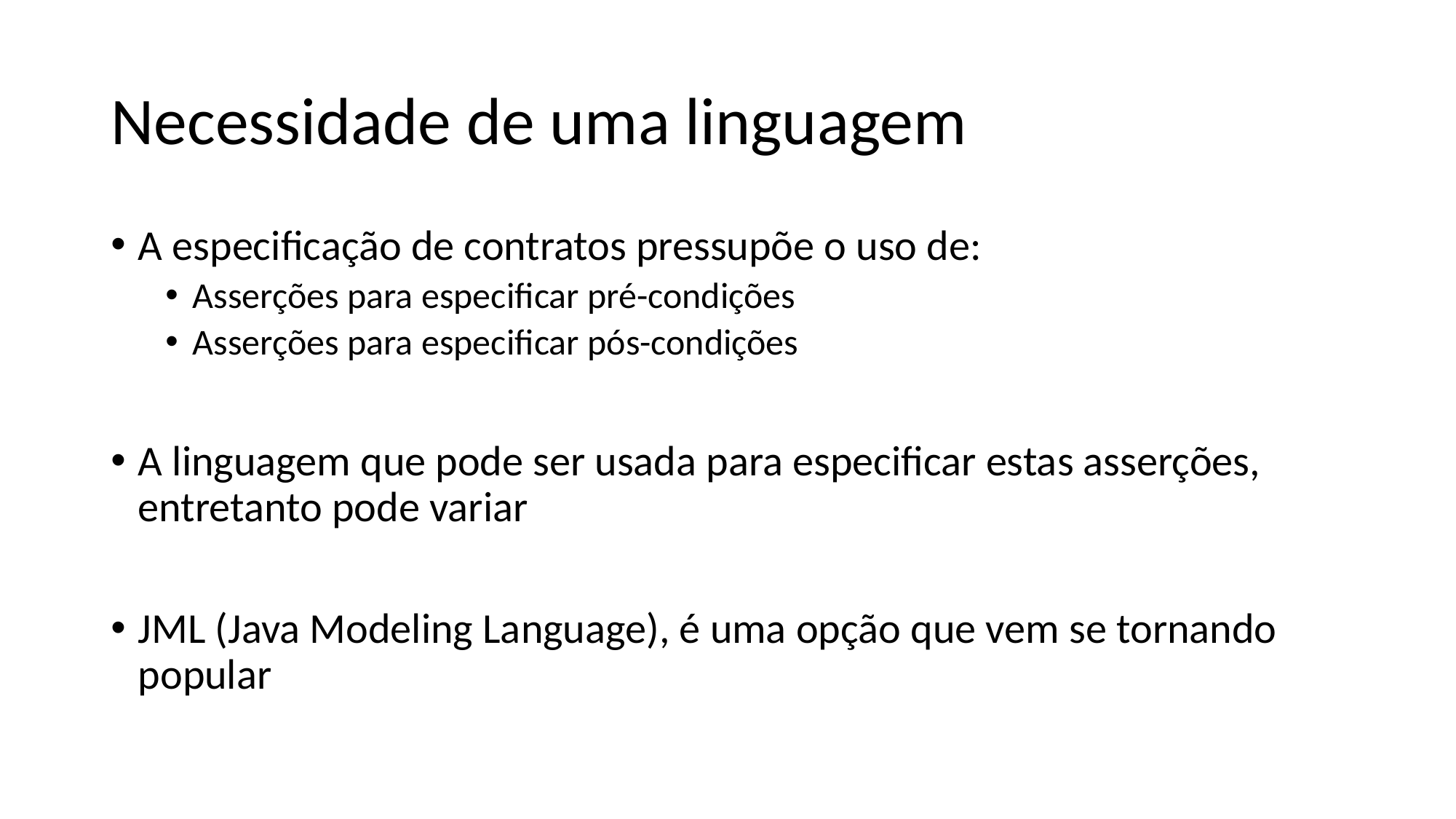

# Necessidade de uma linguagem
A especificação de contratos pressupõe o uso de:
Asserções para especificar pré-condições
Asserções para especificar pós-condições

A linguagem que pode ser usada para especificar estas asserções, entretanto pode variar

JML (Java Modeling Language), é uma opção que vem se tornando popular